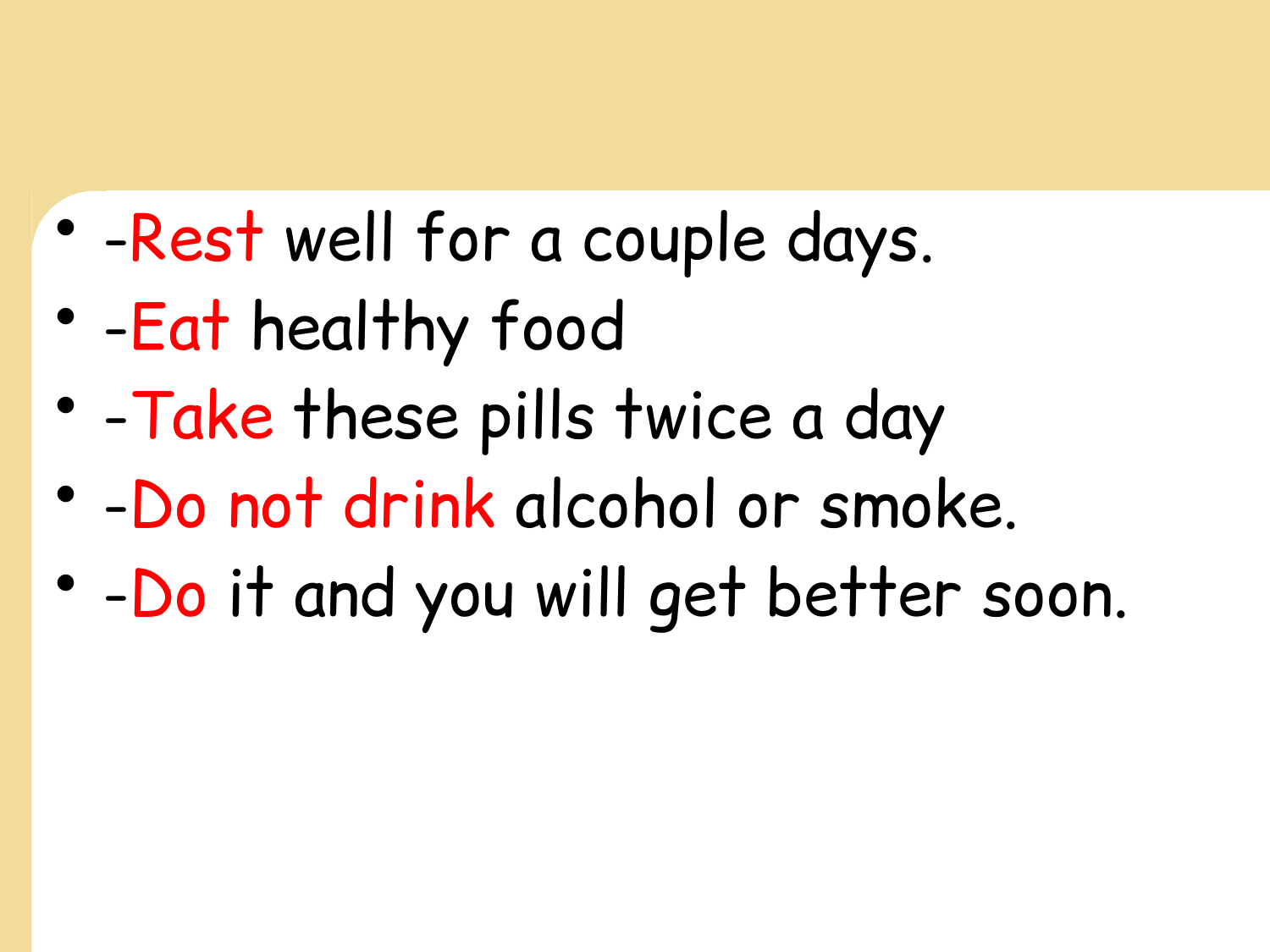

-Rest well for a couple days.
-Eat healthy food
-Take these pills twice a day
-Do not drink alcohol or smoke.
-Do it and you will get better soon.